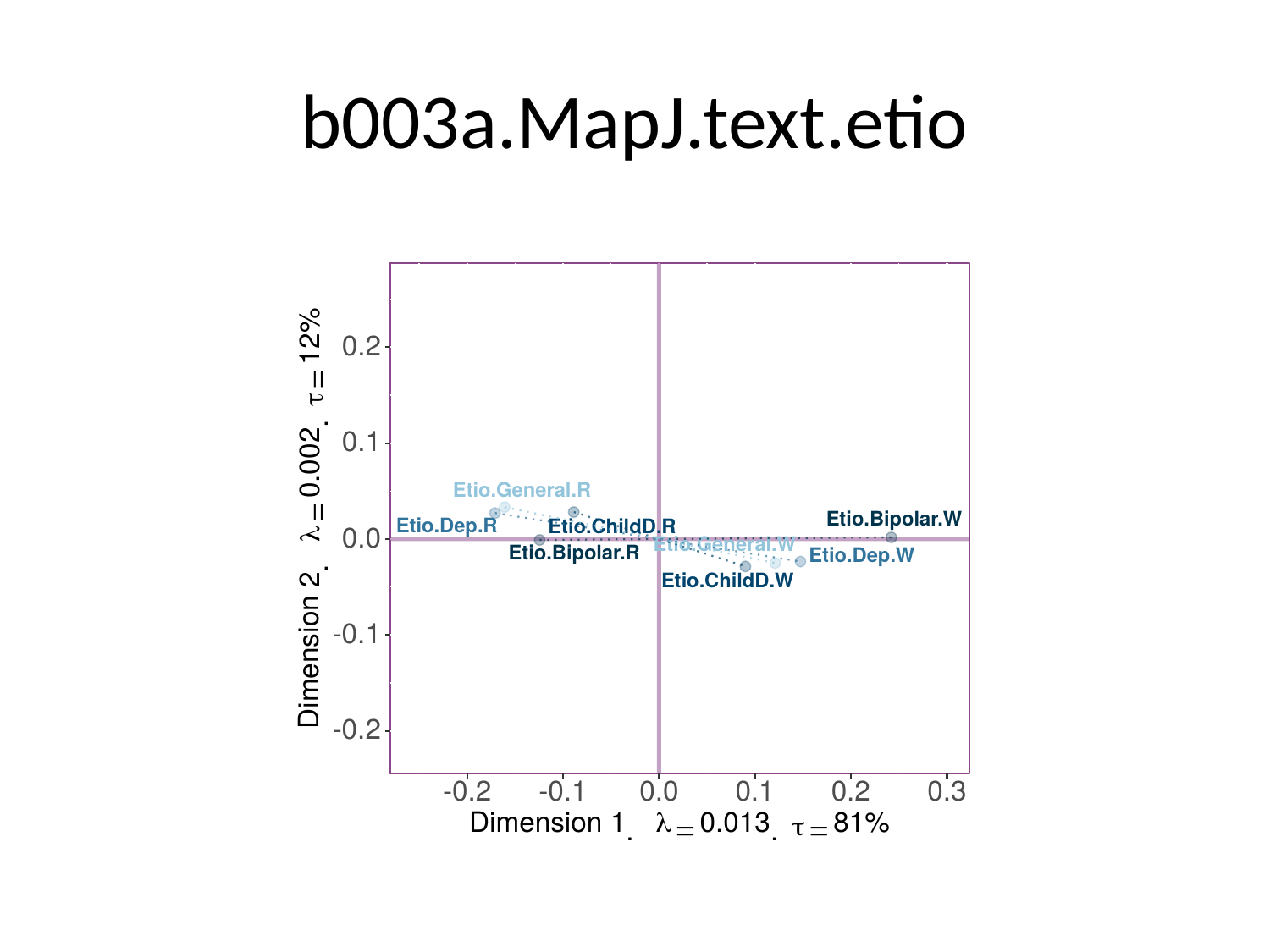

# b003a.MapJ.text.etio

%
0.2
12

=
τ

.
0.1

0.002
Etio.General.R

=
Etio.Bipolar.W

Etio.Dep.R
Etio.ChildD.R
λ
0.0

Etio.General.W

Etio.Bipolar.R

Etio.Dep.W

.
2
Etio.ChildD.W

-0.1

Dimension

-0.2

-0.2
0.2
0.3
-0.1
0.0
0.1
Dimension
81
0.013
%
λ
1
τ
=
=
.
.